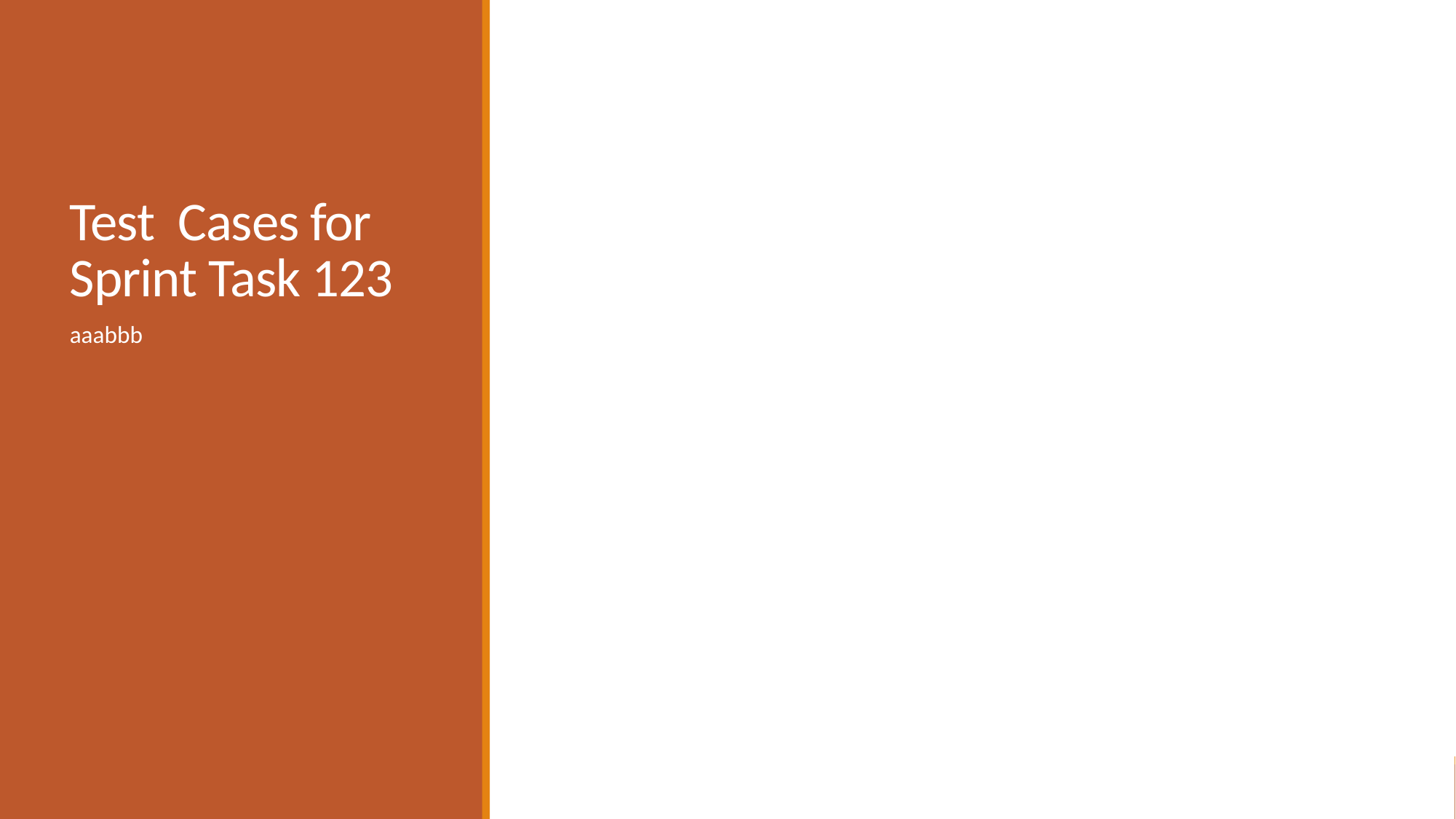

# Test  Cases for Sprint Task 123
aaabbb